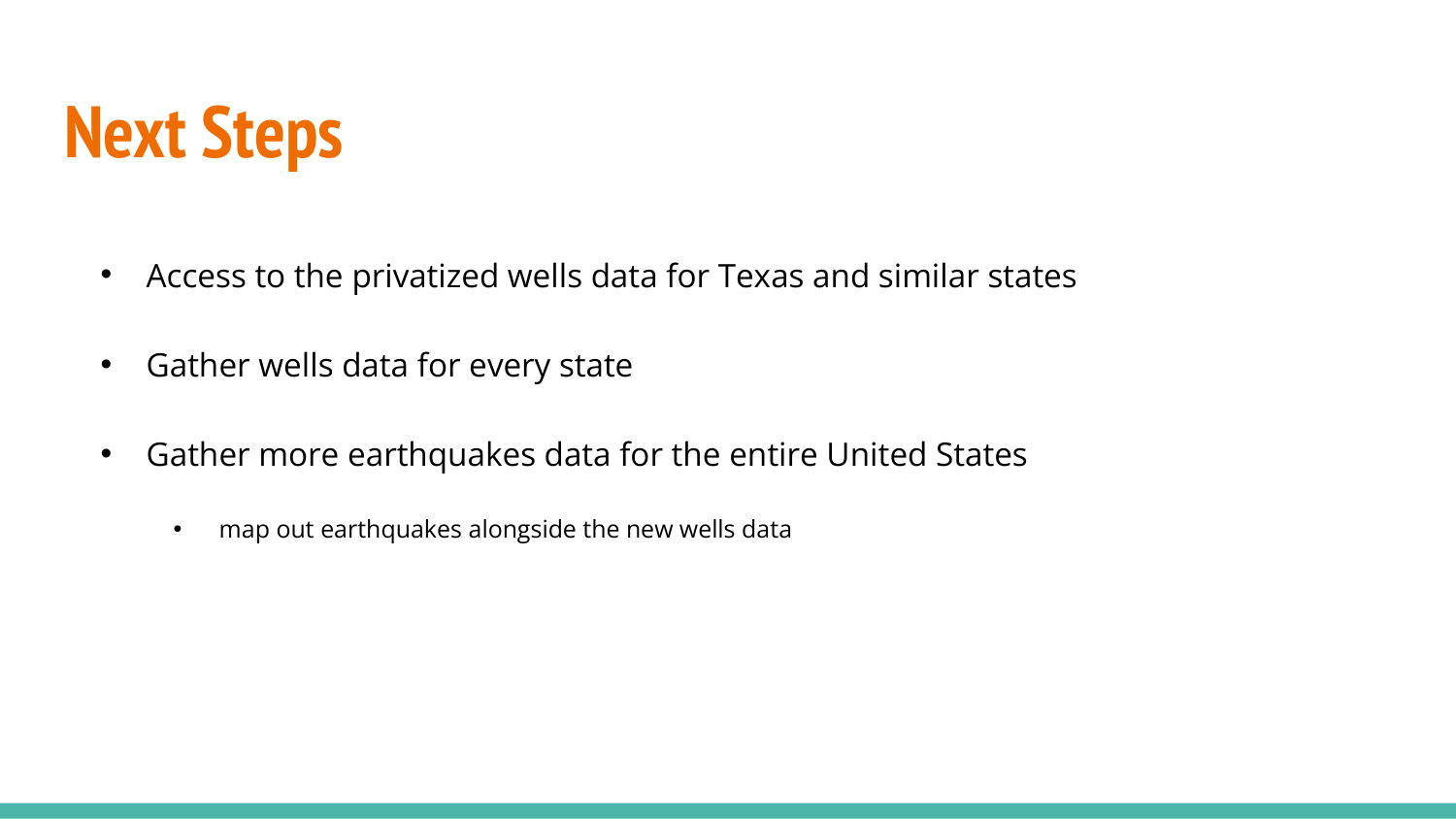

# Next Steps

Access to the privatized wells data for Texas and similar states
Gather wells data for every state
Gather more earthquakes data for the entire United States
map out earthquakes alongside the new wells data